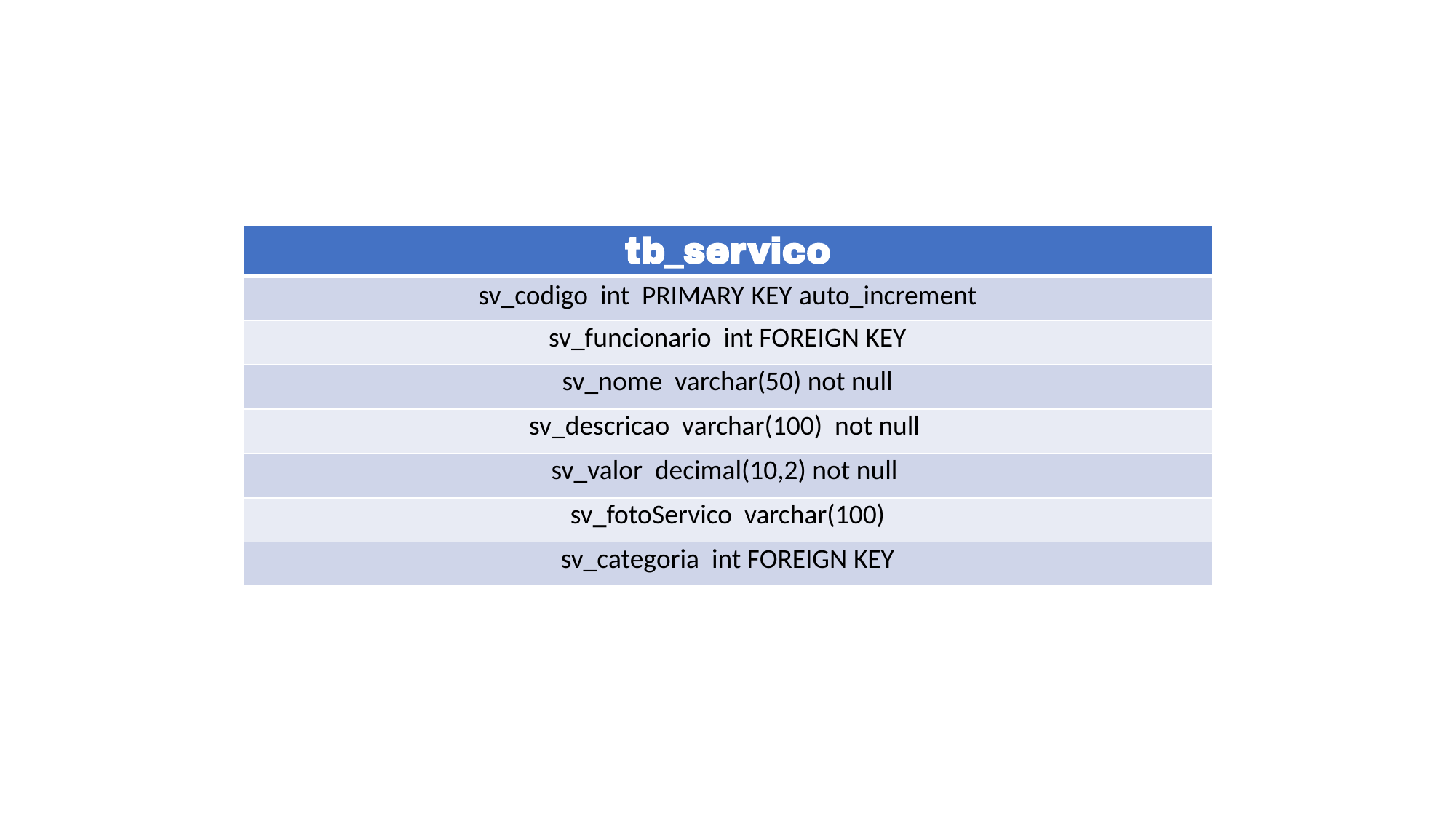

| tb\_servico |
| --- |
| sv\_codigo int PRIMARY KEY auto\_increment |
| sv\_funcionario int FOREIGN KEY |
| sv\_nome varchar(50) not null |
| sv\_descricao varchar(100) not null |
| sv\_valor decimal(10,2) not null |
| sv\_fotoServico varchar(100) |
| sv\_categoria int FOREIGN KEY |